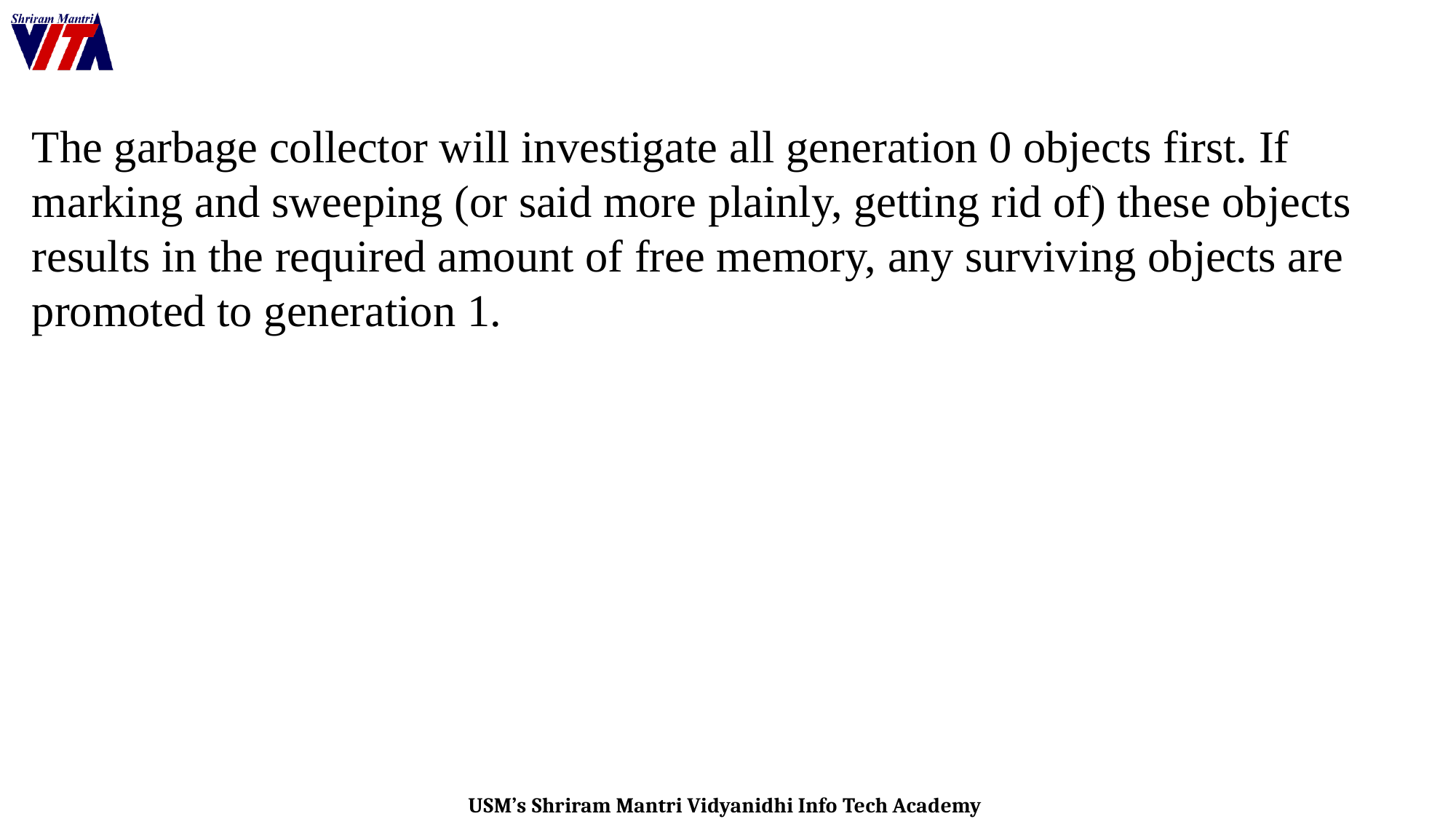

The garbage collector will investigate all generation 0 objects first. If marking and sweeping (or said more plainly, getting rid of) these objects results in the required amount of free memory, any surviving objects are promoted to generation 1.